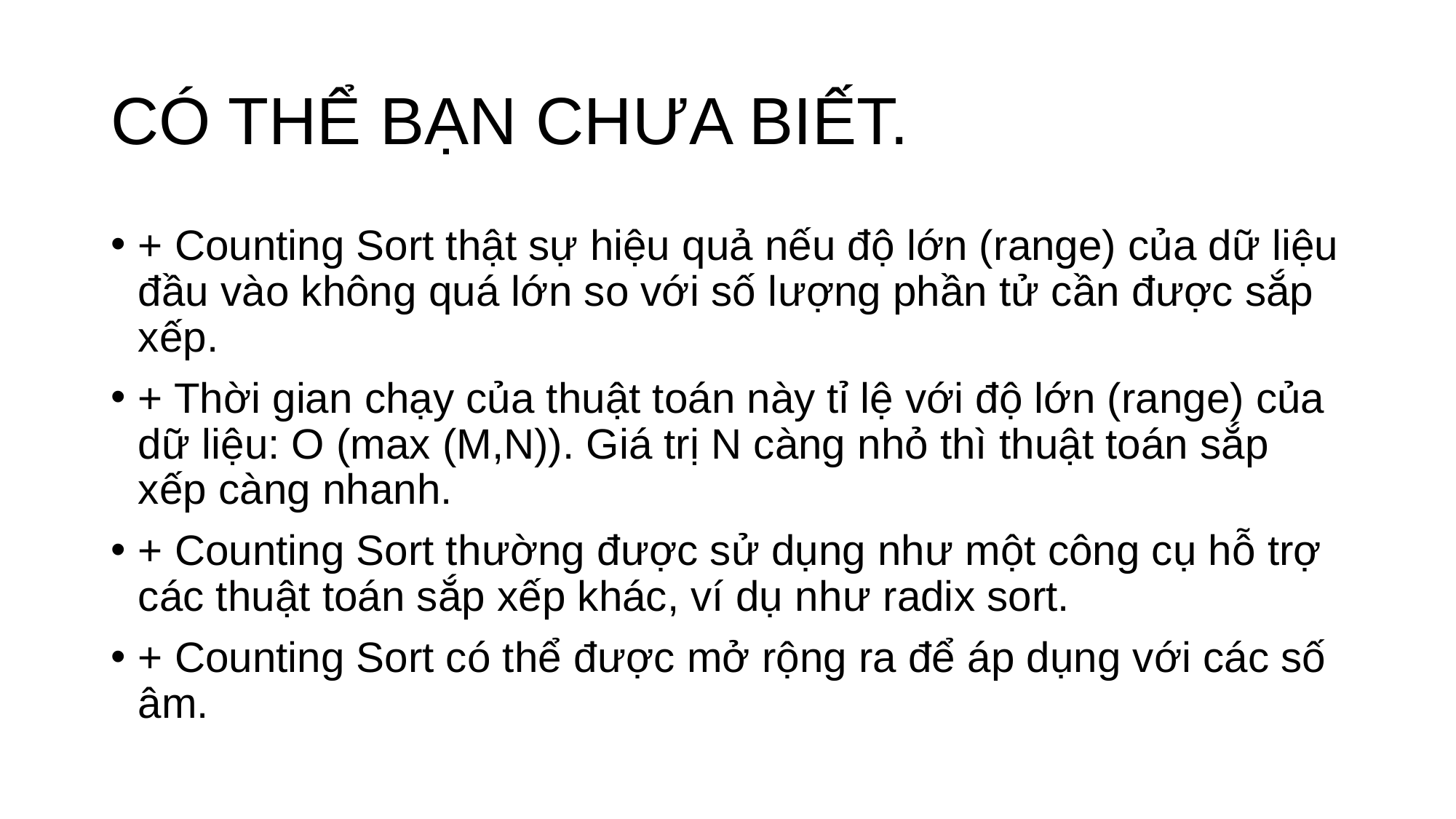

# CÓ THỂ BẠN CHƯA BIẾT.
+ Counting Sort thật sự hiệu quả nếu độ lớn (range) của dữ liệu đầu vào không quá lớn so với số lượng phần tử cần được sắp xếp.
+ Thời gian chạy của thuật toán này tỉ lệ với độ lớn (range) của dữ liệu: O (max (M,N)). Giá trị N càng nhỏ thì thuật toán sắp xếp càng nhanh.
+ Counting Sort thường được sử dụng như một công cụ hỗ trợ các thuật toán sắp xếp khác, ví dụ như radix sort.
+ Counting Sort có thể được mở rộng ra để áp dụng với các số âm.